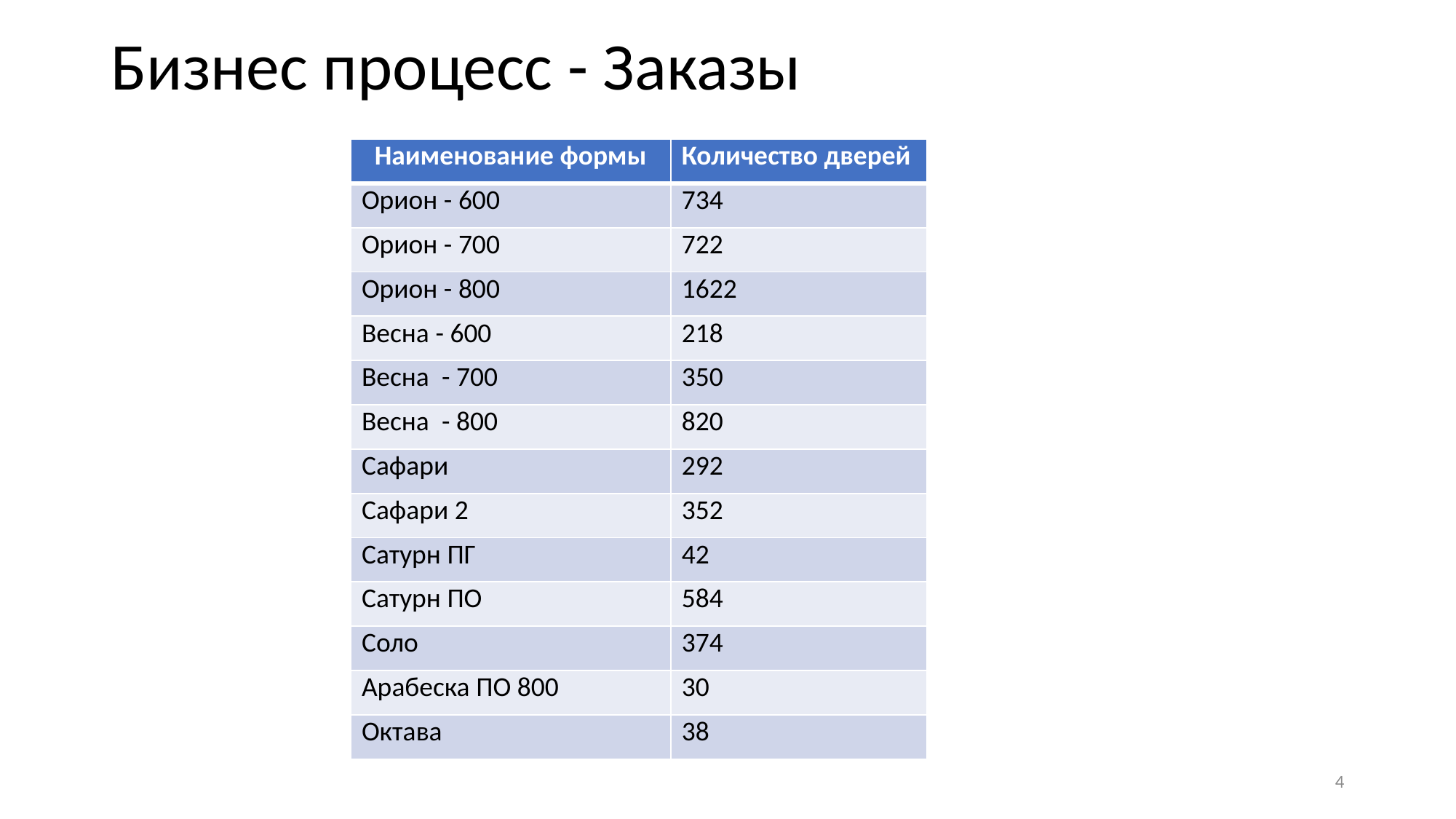

# Бизнес процесс - Заказы
| Наименование формы | Количество дверей |
| --- | --- |
| Орион - 600 | 734 |
| Орион - 700 | 722 |
| Орион - 800 | 1622 |
| Весна - 600 | 218 |
| Весна  - 700 | 350 |
| Весна  - 800 | 820 |
| Сафари | 292 |
| Сафари 2 | 352 |
| Сатурн ПГ | 42 |
| Сатурн ПО | 584 |
| Соло | 374 |
| Арабеска ПО 800 | 30 |
| Октава | 38 |
4